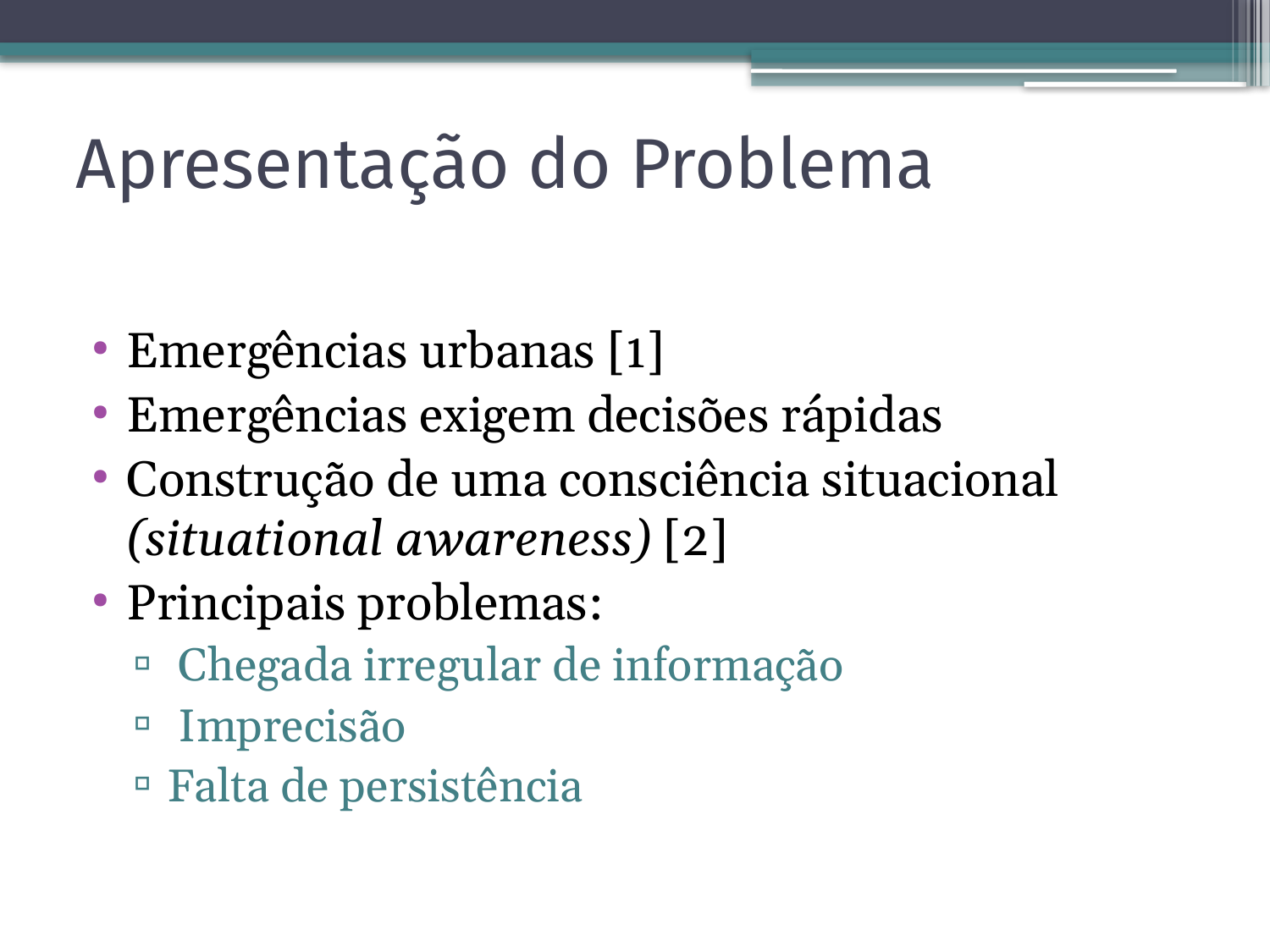

# Apresentação do Problema
Emergências urbanas [1]
Emergências exigem decisões rápidas
Construção de uma consciência situacional (situational awareness) [2]
Principais problemas:
 Chegada irregular de informação
 Imprecisão
Falta de persistência